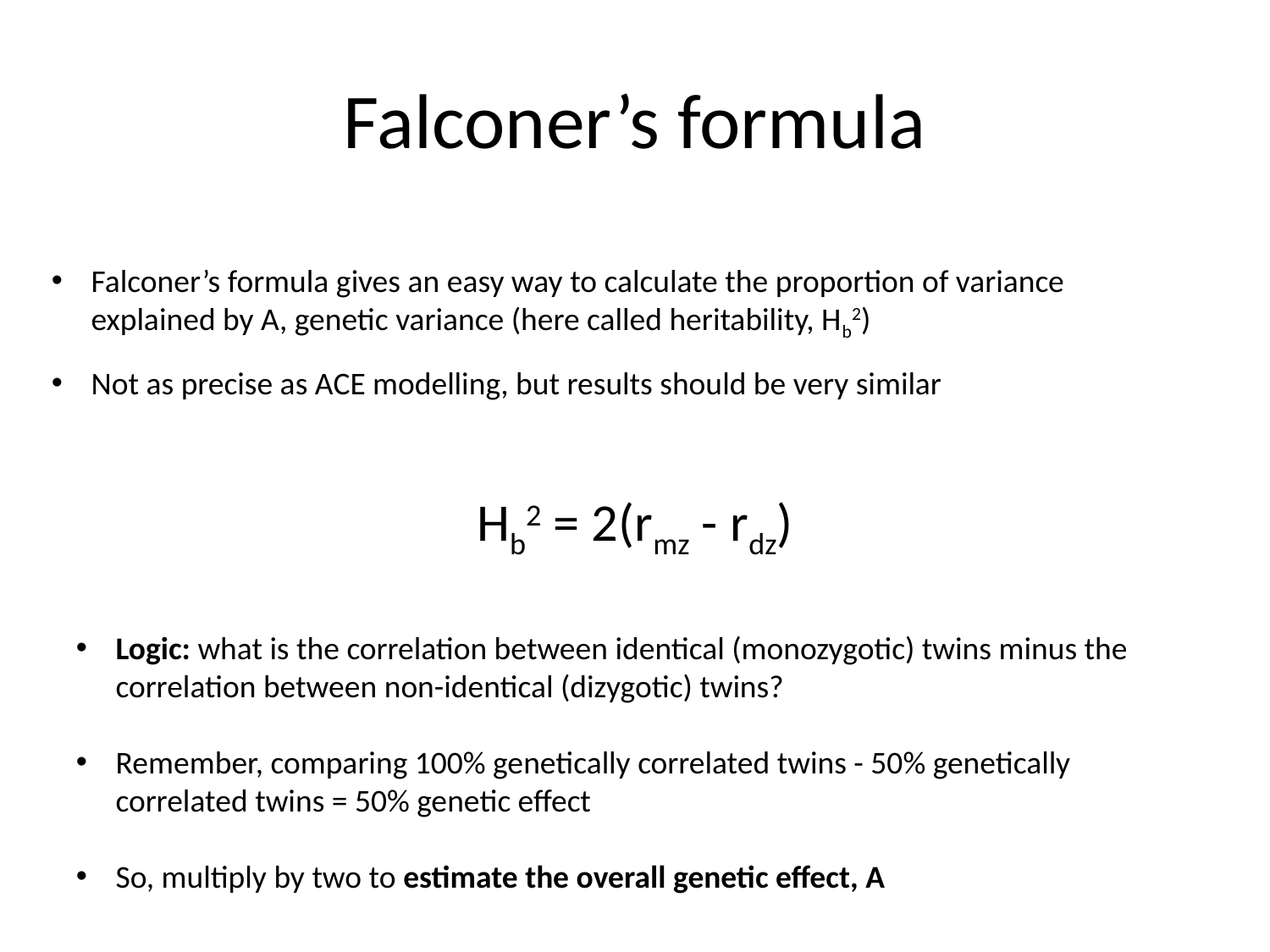

# Falconer’s formula
Falconer’s formula gives an easy way to calculate the proportion of variance explained by A, genetic variance (here called heritability, Hb2)

Not as precise as ACE modelling, but results should be very similar
Hb2 = 2(rmz - rdz)
Logic: what is the correlation between identical (monozygotic) twins minus the correlation between non-identical (dizygotic) twins?

Remember, comparing 100% genetically correlated twins - 50% genetically correlated twins = 50% genetic effect

So, multiply by two to estimate the overall genetic effect, A